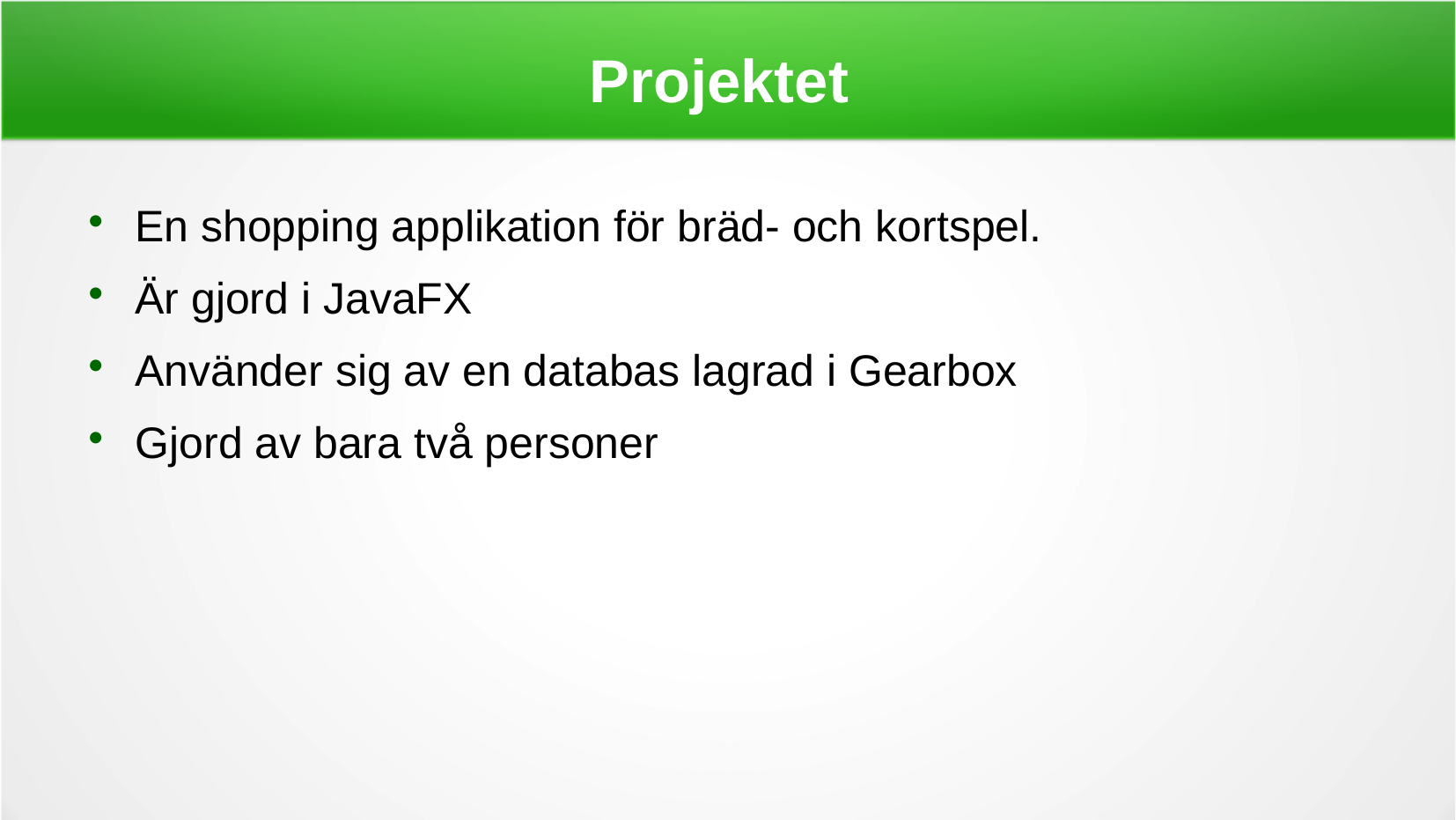

Projektet
En shopping applikation för bräd- och kortspel.
Är gjord i JavaFX
Använder sig av en databas lagrad i Gearbox
Gjord av bara två personer